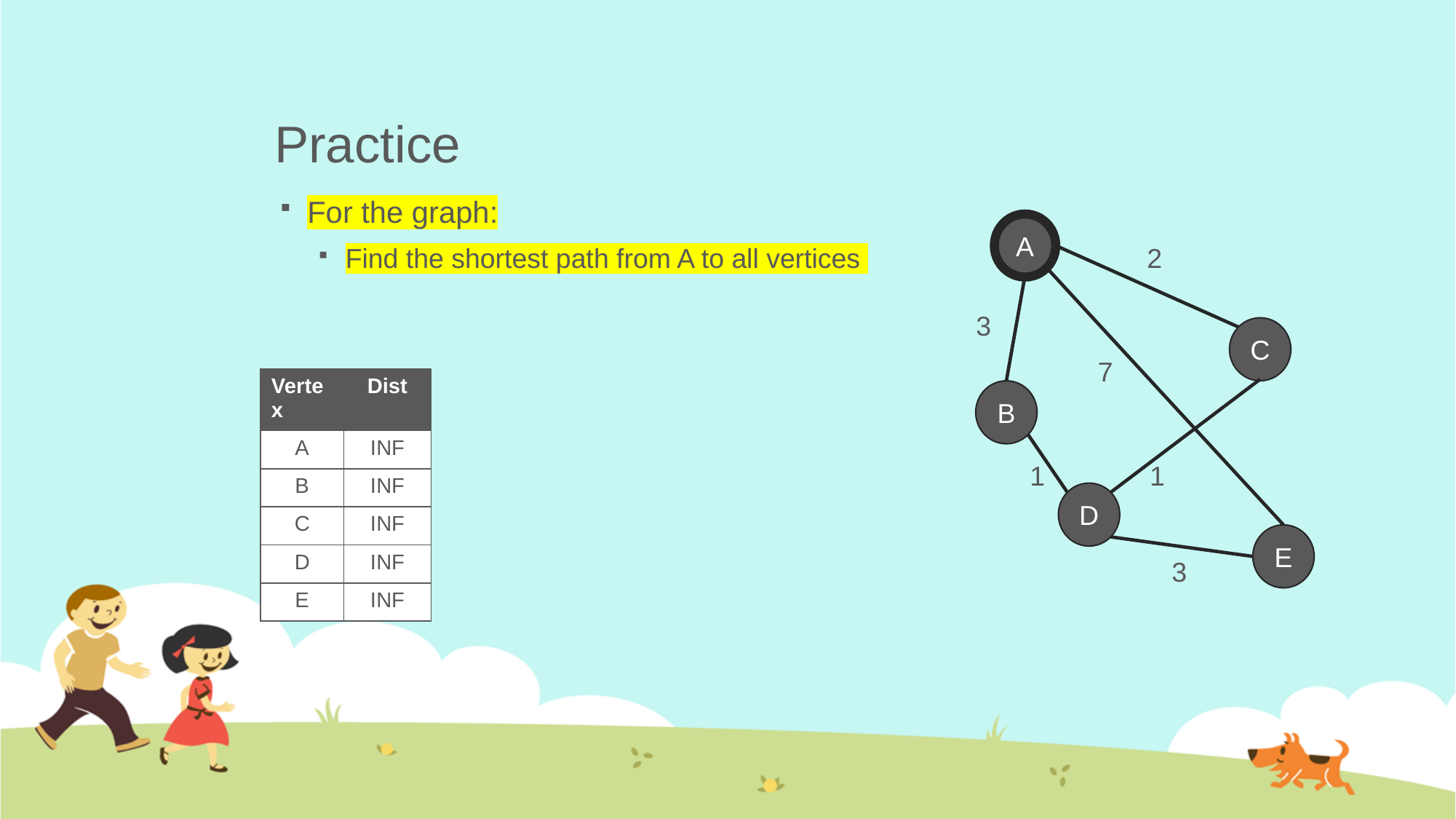

# Practice
For the graph:
Find the shortest path from A to all vertices
A
2
3
C
7
| Vertex | Dist |
| --- | --- |
| A | INF |
| B | INF |
| C | INF |
| D | INF |
| E | INF |
B
1
1
D
E
3